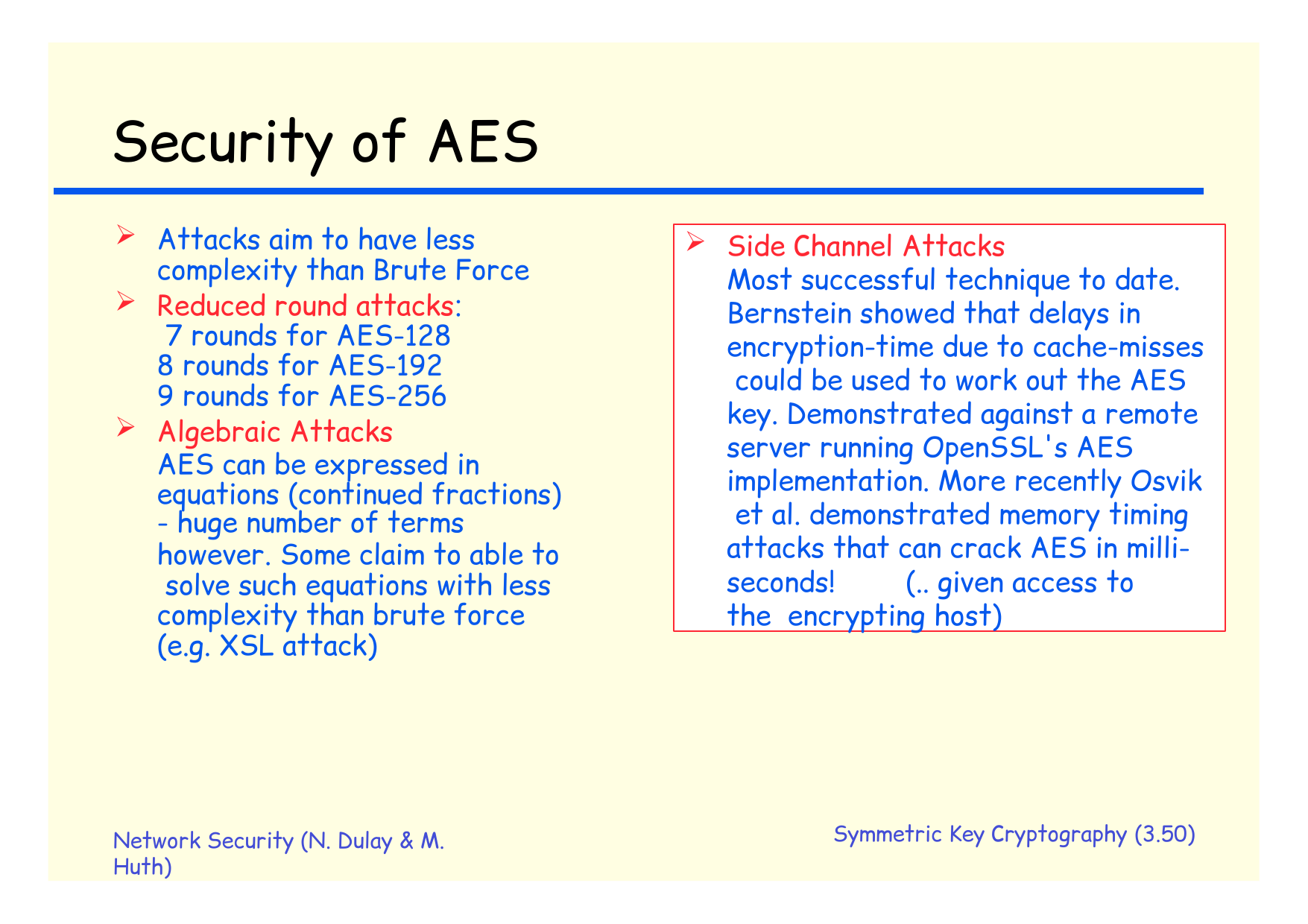

# Security of AES
Side Channel Attacks
Most successful technique to date.  Bernstein showed that delays in  encryption-time due to cache-misses  could be used to work out the AES  key. Demonstrated against a remote  server running OpenSSL's AES  implementation. More recently Osvik  et al. demonstrated memory timing  attacks that can crack AES in milli-
seconds!	(.. given access to the  encrypting host)
Attacks aim to have less  complexity than Brute Force
Reduced round attacks:  7 rounds for AES-128  8 rounds for AES-192  9 rounds for AES-256
Algebraic Attacks
AES can be expressed in  equations (continued fractions)
- huge number of terms
however. Some claim to able to  solve such equations with less  complexity than brute force  (e.g. XSL attack)
Symmetric Key Cryptography (3.50)
Network Security (N. Dulay & M.
Huth)